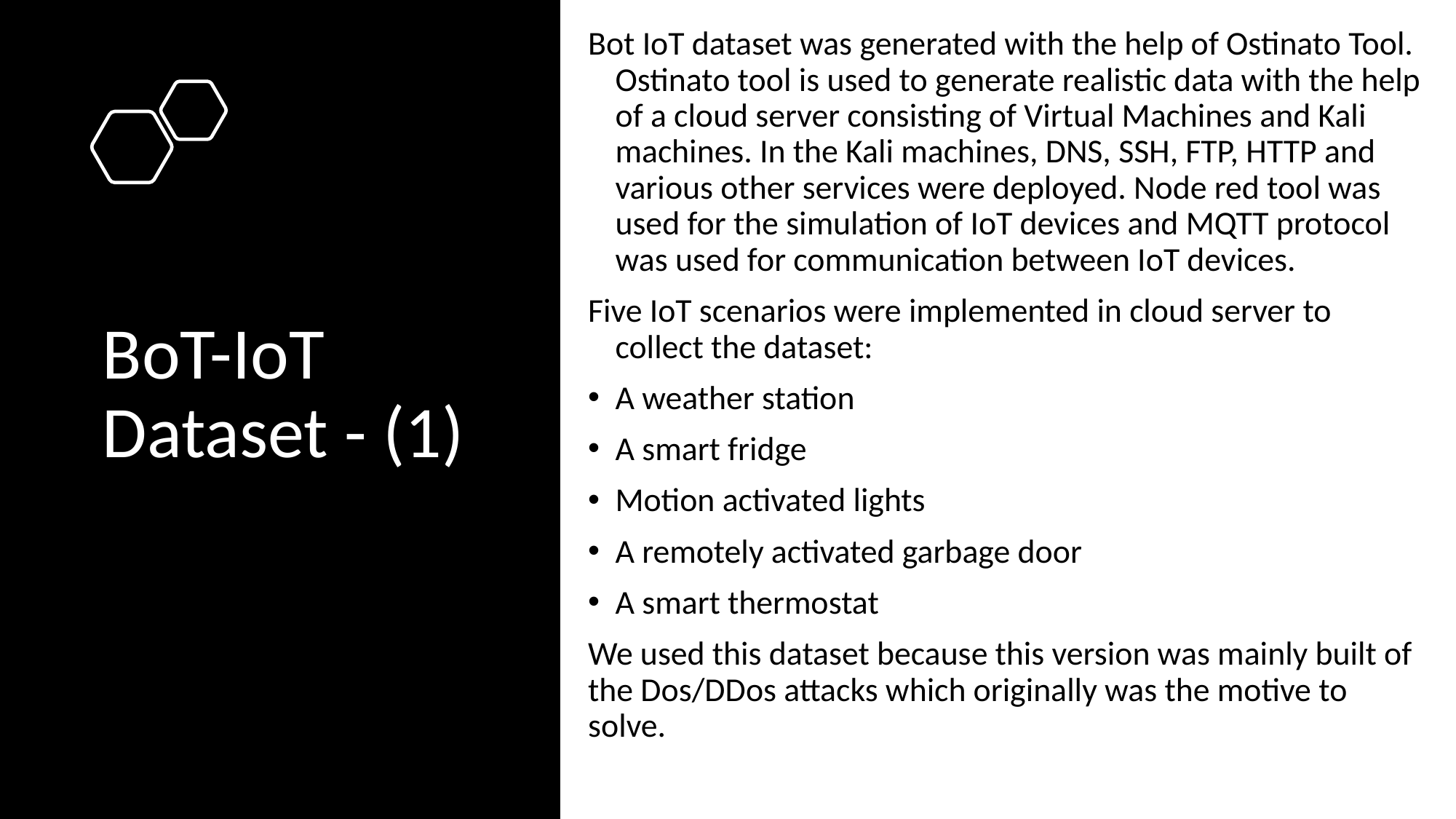

Bot IoT dataset was generated with the help of Ostinato Tool. Ostinato tool is used to generate realistic data with the help of a cloud server consisting of Virtual Machines and Kali machines. In the Kali machines, DNS, SSH, FTP, HTTP and various other services were deployed. Node red tool was used for the simulation of IoT devices and MQTT protocol was used for communication between IoT devices.
Five IoT scenarios were implemented in cloud server to collect the dataset:
A weather station
A smart fridge
Motion activated lights
A remotely activated garbage door
A smart thermostat
We used this dataset because this version was mainly built of the Dos/DDos attacks which originally was the motive to solve.

# BoT-IoT Dataset - (1)